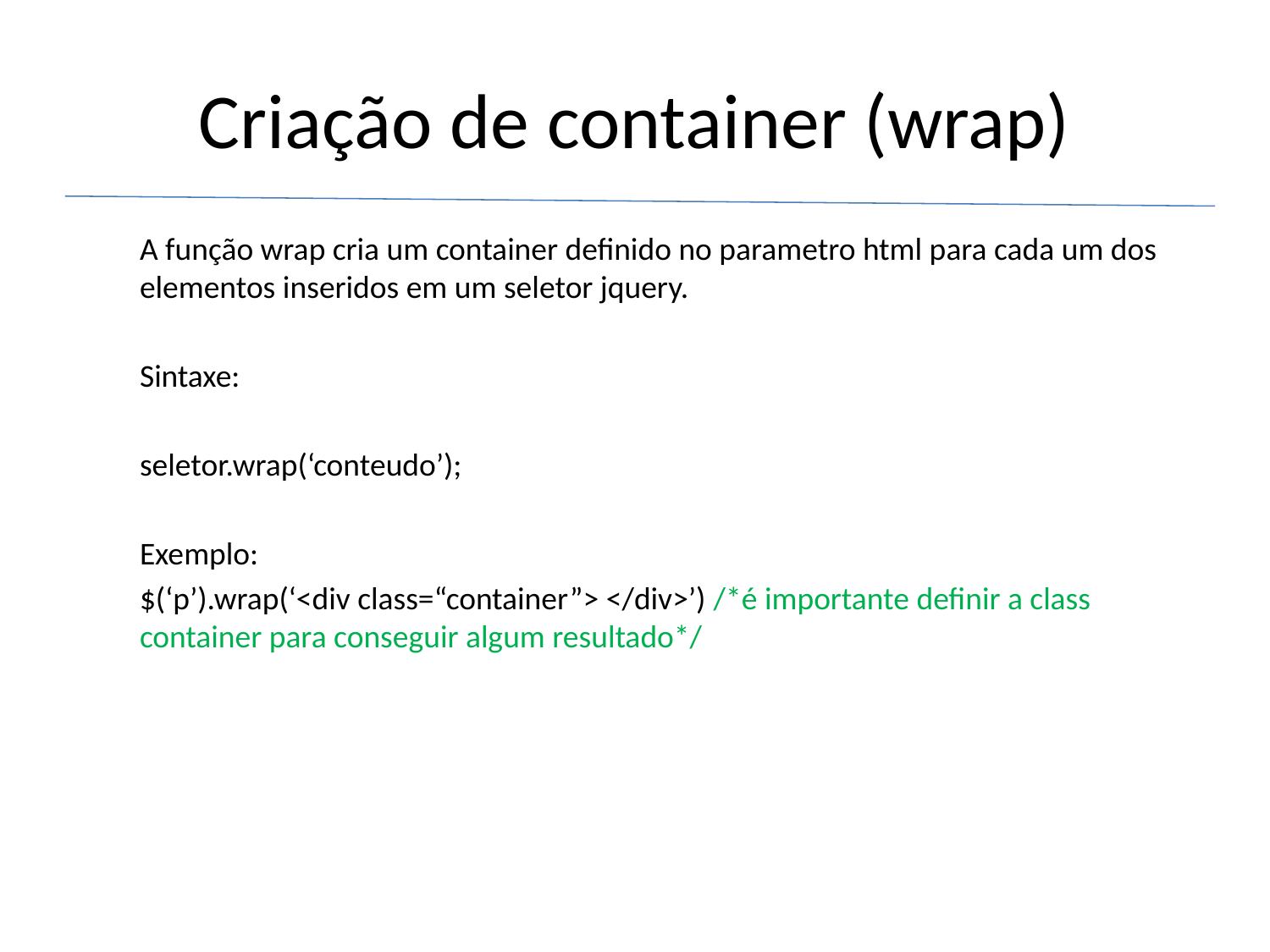

# Criação de container (wrap)
A função wrap cria um container definido no parametro html para cada um dos elementos inseridos em um seletor jquery.

Sintaxe:

seletor.wrap(‘conteudo’);

Exemplo:
$(‘p’).wrap(‘<div class=“container”> </div>’) /*é importante definir a class container para conseguir algum resultado*/